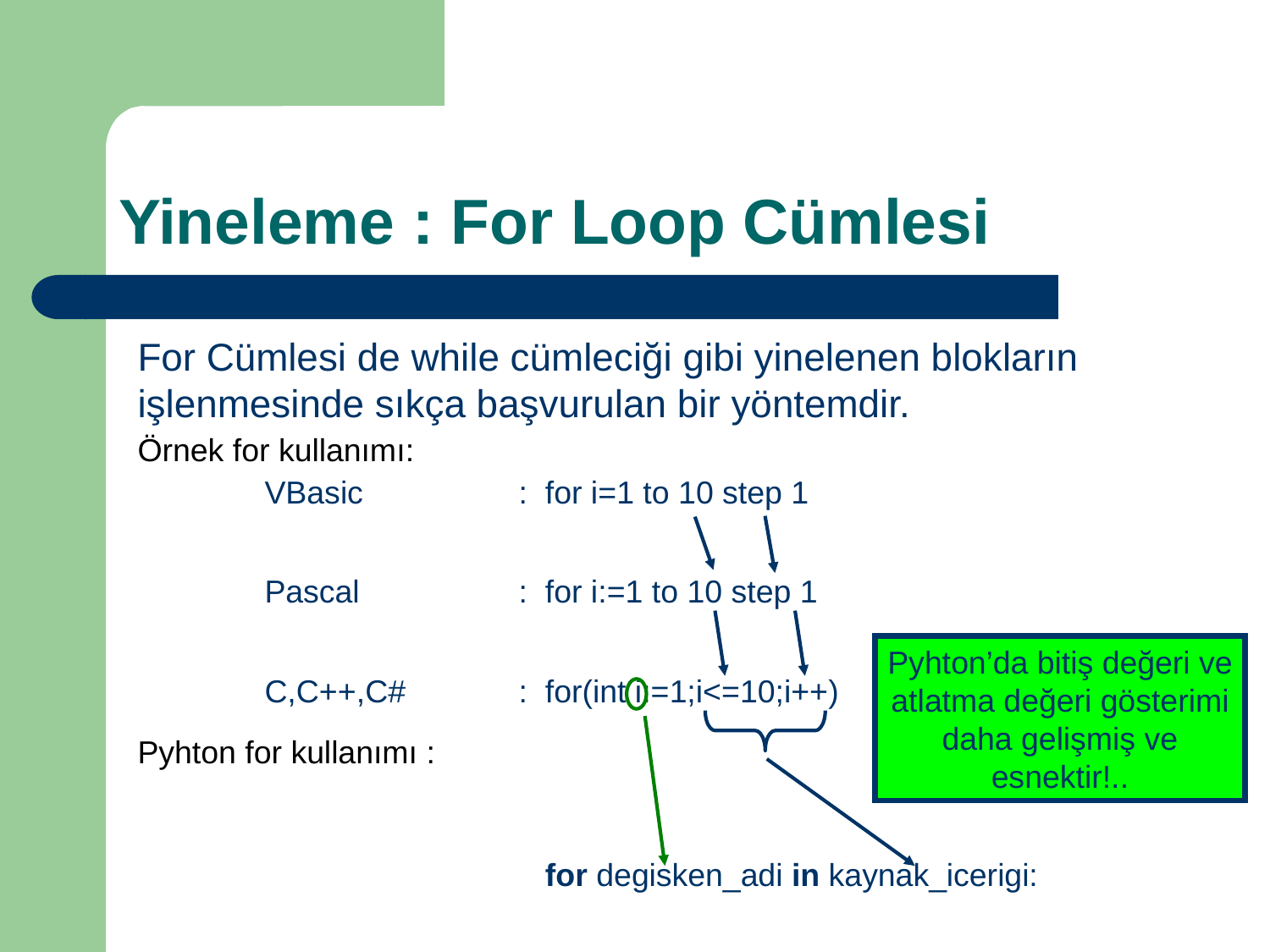

# Yineleme : For Loop Cümlesi
For Cümlesi de while cümleciği gibi yinelenen blokların işlenmesinde sıkça başvurulan bir yöntemdir.
Örnek for kullanımı:
	VBasic 		:  for i=1 to 10 step 1
	Pascal 		:  for i:=1 to 10 step 1
	C,C++,C#	:  for(int i:=1;i<=10;i++)
Pyhton for kullanımı :

			   for degisken_adi in kaynak_icerigi:

Pyhton’da bitiş değeri ve atlatma değeri gösterimi daha gelişmiş ve esnektir!..